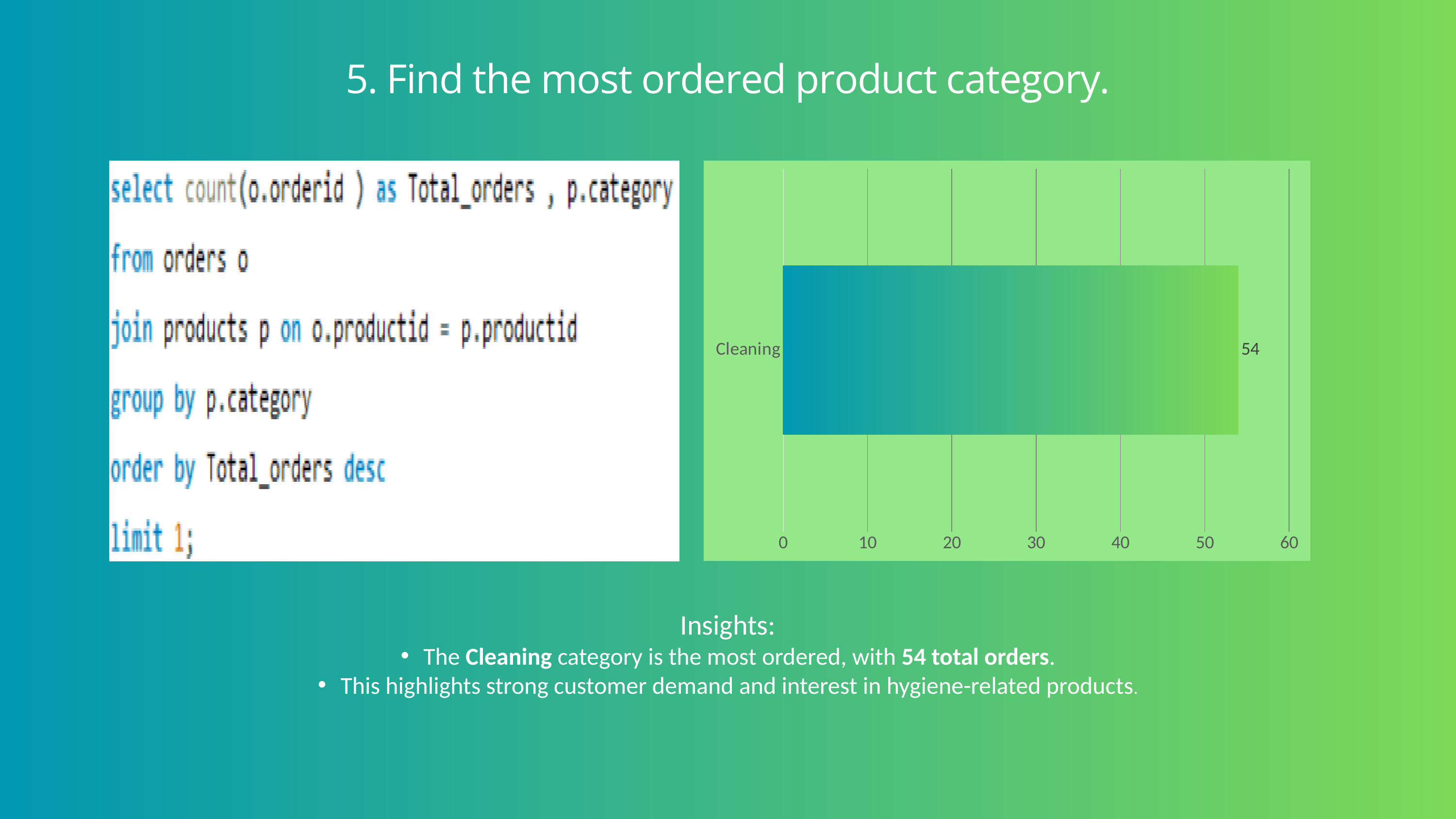

5. Find the most ordered product category.

### Chart

| Category | Total_orders |
|---|---|
| Cleaning | 54.0 |
Insights:
The Cleaning category is the most ordered, with 54 total orders.
This highlights strong customer demand and interest in hygiene-related products.